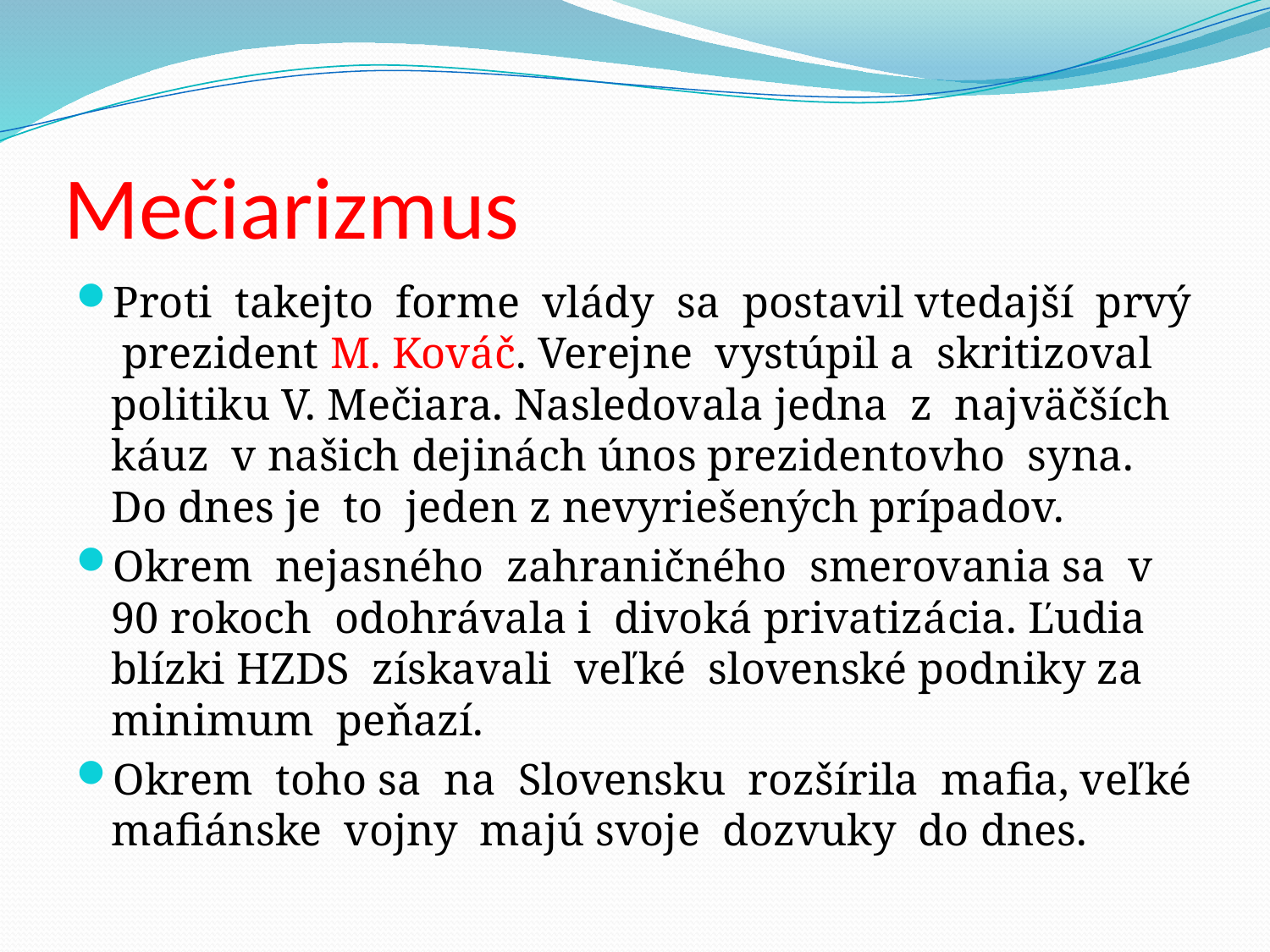

# Mečiarizmus
Proti  takejto  forme  vlády  sa  postavil vtedajší  prvý  prezident M. Kováč. Verejne  vystúpil a  skritizoval politiku V. Mečiara. Nasledovala jedna  z  najväčších káuz  v našich dejinách únos prezidentovho  syna. Do dnes je  to  jeden z nevyriešených prípadov.
Okrem  nejasného  zahraničného  smerovania sa  v 90 rokoch  odohrávala i  divoká privatizácia. Ľudia  blízki HZDS  získavali  veľké  slovenské podniky za minimum  peňazí.
Okrem  toho sa  na  Slovensku  rozšírila  mafia, veľké mafiánske  vojny  majú svoje  dozvuky  do dnes.